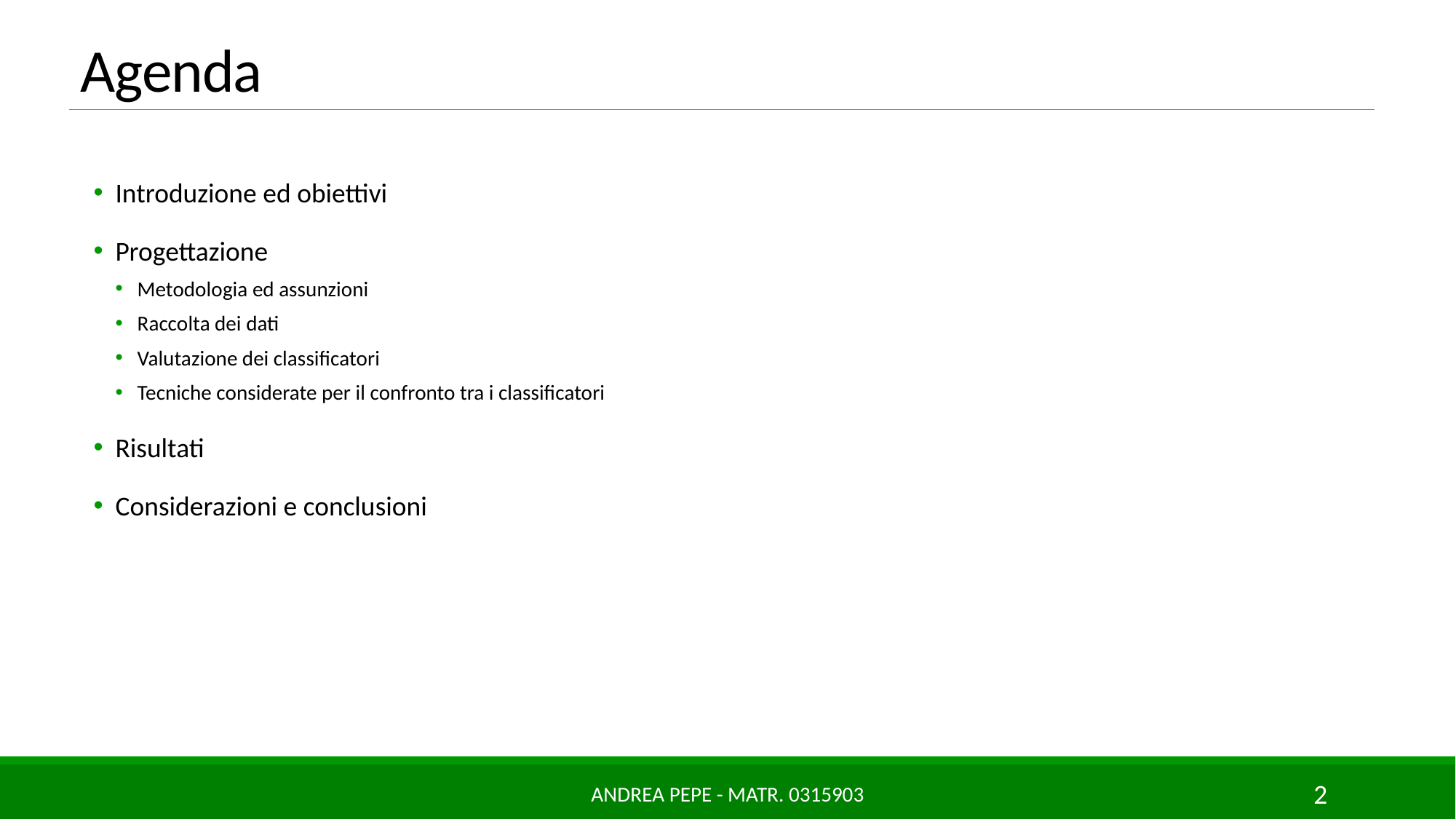

# Agenda
Introduzione ed obiettivi
Progettazione
Metodologia ed assunzioni
Raccolta dei dati
Valutazione dei classificatori
Tecniche considerate per il confronto tra i classificatori
Risultati
Considerazioni e conclusioni

Andrea Pepe - matr. 0315903
2